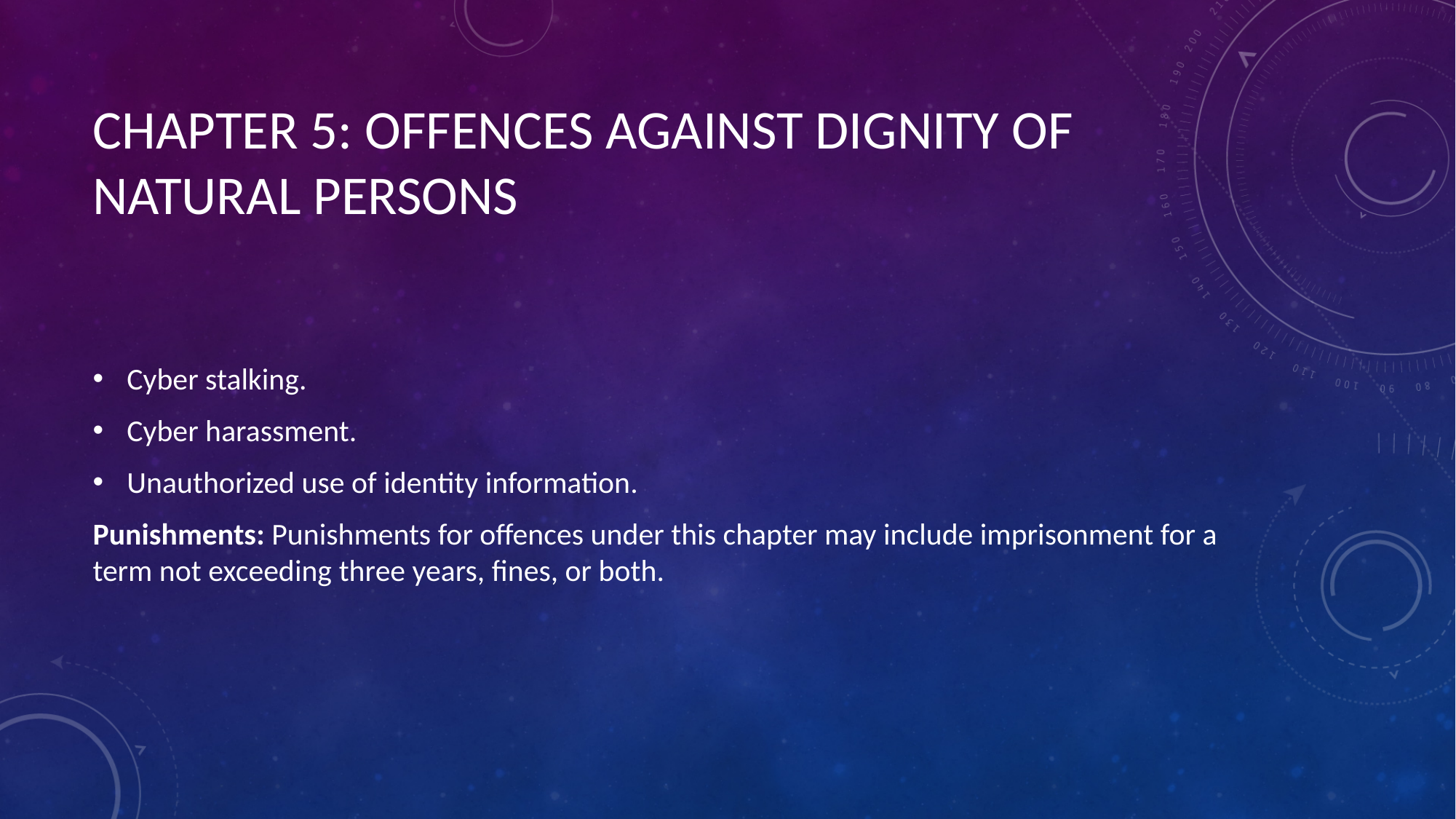

# Chapter 5: Offences Against Dignity of Natural Persons
Cyber stalking.
Cyber harassment.
Unauthorized use of identity information.
Punishments: Punishments for offences under this chapter may include imprisonment for a term not exceeding three years, fines, or both.